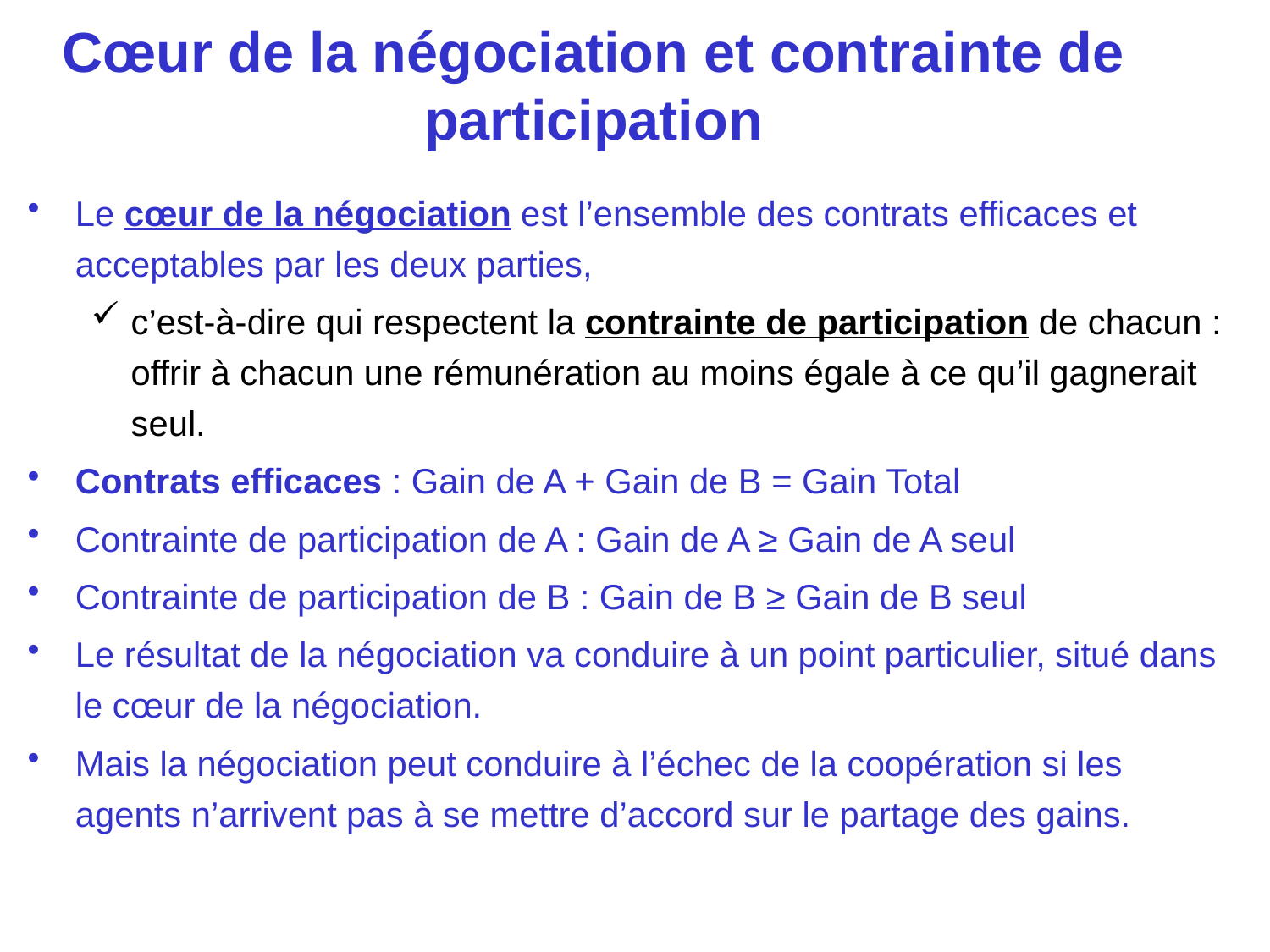

# Cœur de la négociation et contrainte de participation
Le cœur de la négociation est l’ensemble des contrats efficaces et acceptables par les deux parties,
c’est-à-dire qui respectent la contrainte de participation de chacun : offrir à chacun une rémunération au moins égale à ce qu’il gagnerait seul.
Contrats efficaces : Gain de A + Gain de B = Gain Total
Contrainte de participation de A : Gain de A ≥ Gain de A seul
Contrainte de participation de B : Gain de B ≥ Gain de B seul
Le résultat de la négociation va conduire à un point particulier, situé dans le cœur de la négociation.
Mais la négociation peut conduire à l’échec de la coopération si les agents n’arrivent pas à se mettre d’accord sur le partage des gains.